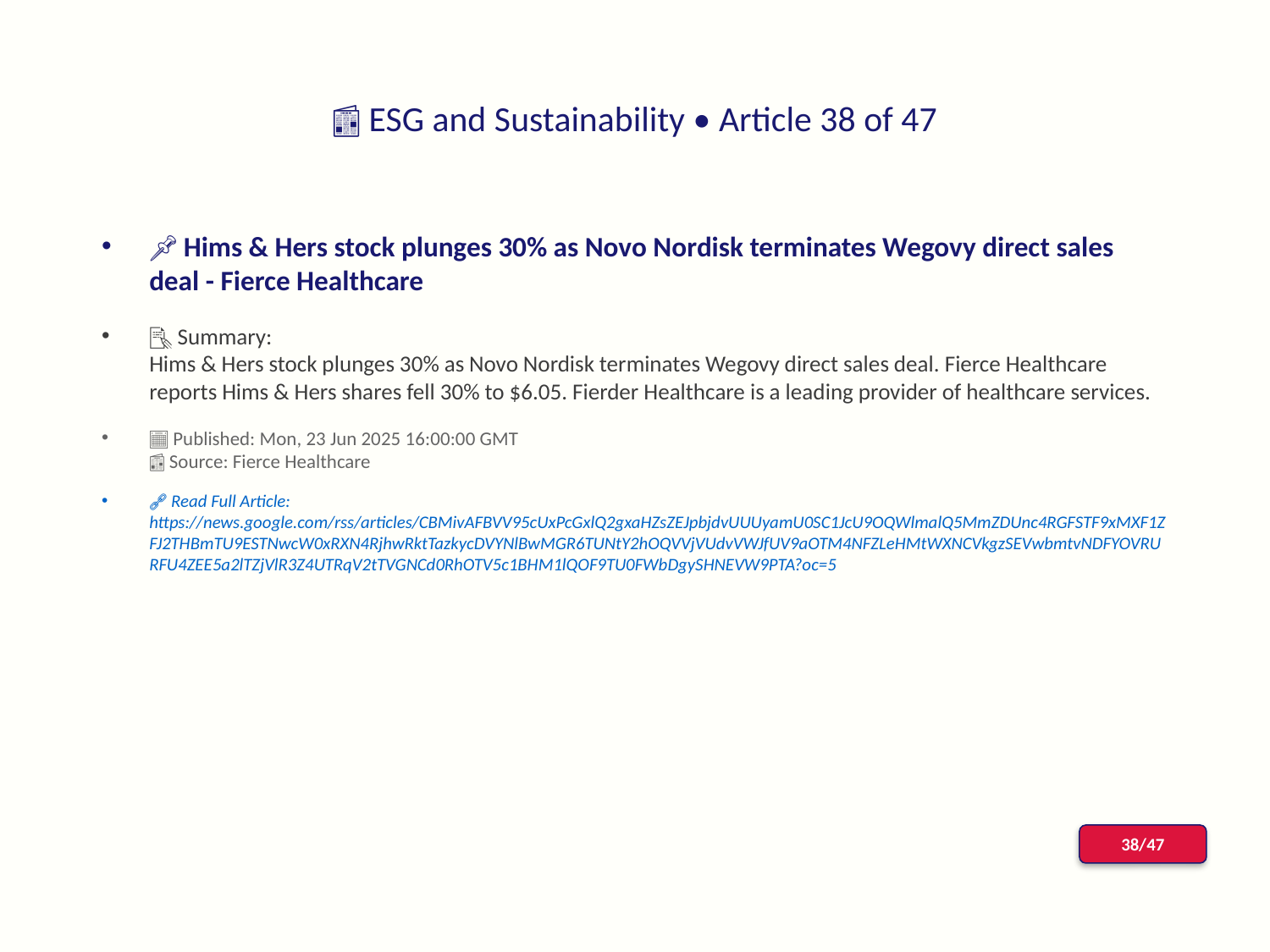

# 📰 ESG and Sustainability • Article 38 of 47
📌 Hims & Hers stock plunges 30% as Novo Nordisk terminates Wegovy direct sales deal - Fierce Healthcare
📝 Summary:
Hims & Hers stock plunges 30% as Novo Nordisk terminates Wegovy direct sales deal. Fierce Healthcare reports Hims & Hers shares fell 30% to $6.05. Fierder Healthcare is a leading provider of healthcare services.
📅 Published: Mon, 23 Jun 2025 16:00:00 GMT
📰 Source: Fierce Healthcare
🔗 Read Full Article: https://news.google.com/rss/articles/CBMivAFBVV95cUxPcGxlQ2gxaHZsZEJpbjdvUUUyamU0SC1JcU9OQWlmalQ5MmZDUnc4RGFSTF9xMXF1ZFJ2THBmTU9ESTNwcW0xRXN4RjhwRktTazkycDVYNlBwMGR6TUNtY2hOQVVjVUdvVWJfUV9aOTM4NFZLeHMtWXNCVkgzSEVwbmtvNDFYOVRURFU4ZEE5a2lTZjVlR3Z4UTRqV2tTVGNCd0RhOTV5c1BHM1lQOF9TU0FWbDgySHNEVW9PTA?oc=5
38/47